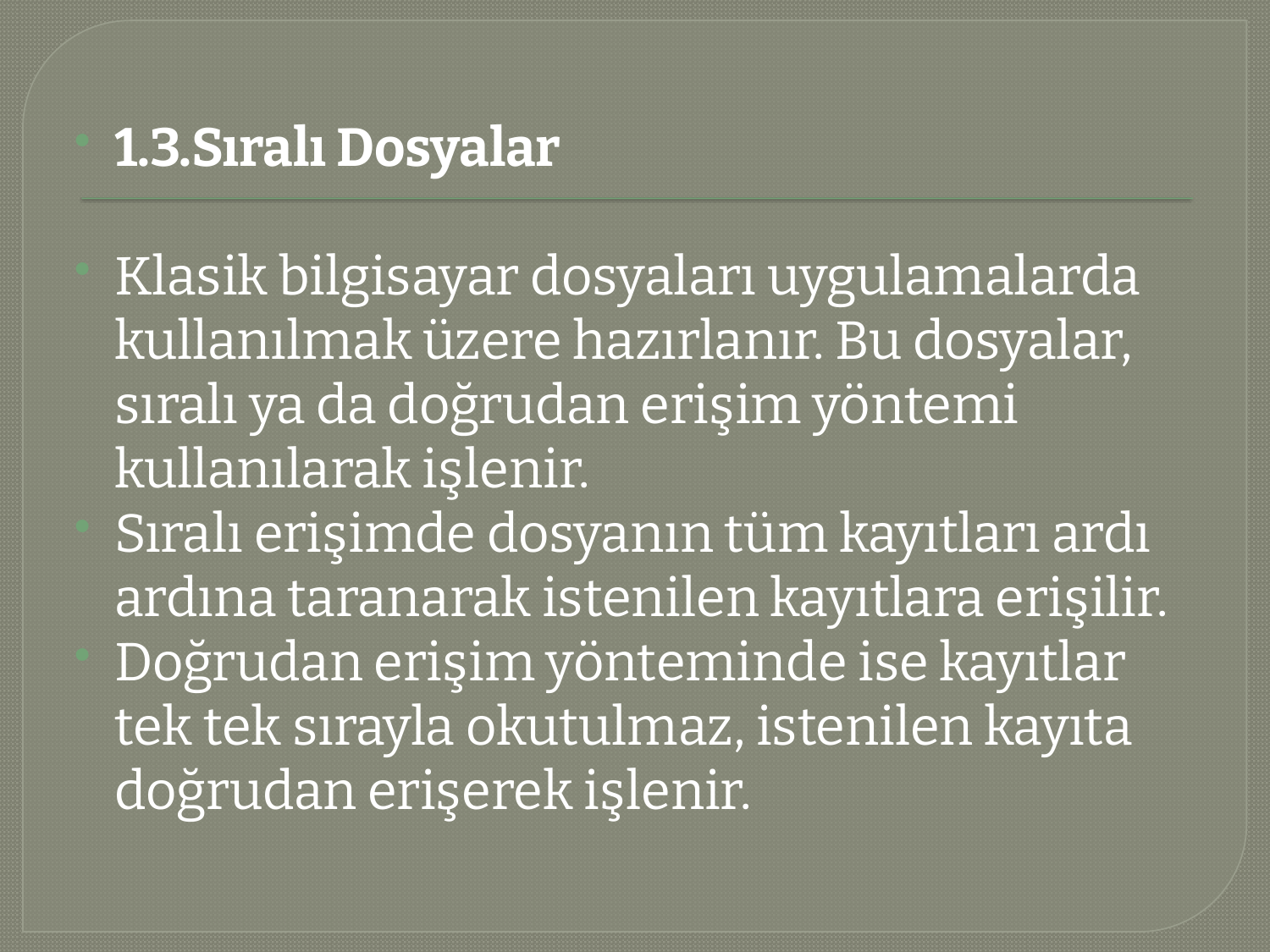

1.3.Sıralı Dosyalar

Klasik bilgisayar dosyaları uygulamalarda kullanılmak üzere hazırlanır. Bu dosyalar, sıralı ya da doğrudan erişim yöntemi kullanılarak işlenir.
Sıralı erişimde dosyanın tüm kayıtları ardı ardına taranarak istenilen kayıtlara erişilir.
Doğrudan erişim yönteminde ise kayıtlar tek tek sırayla okutulmaz, istenilen kayıta doğrudan erişerek işlenir.